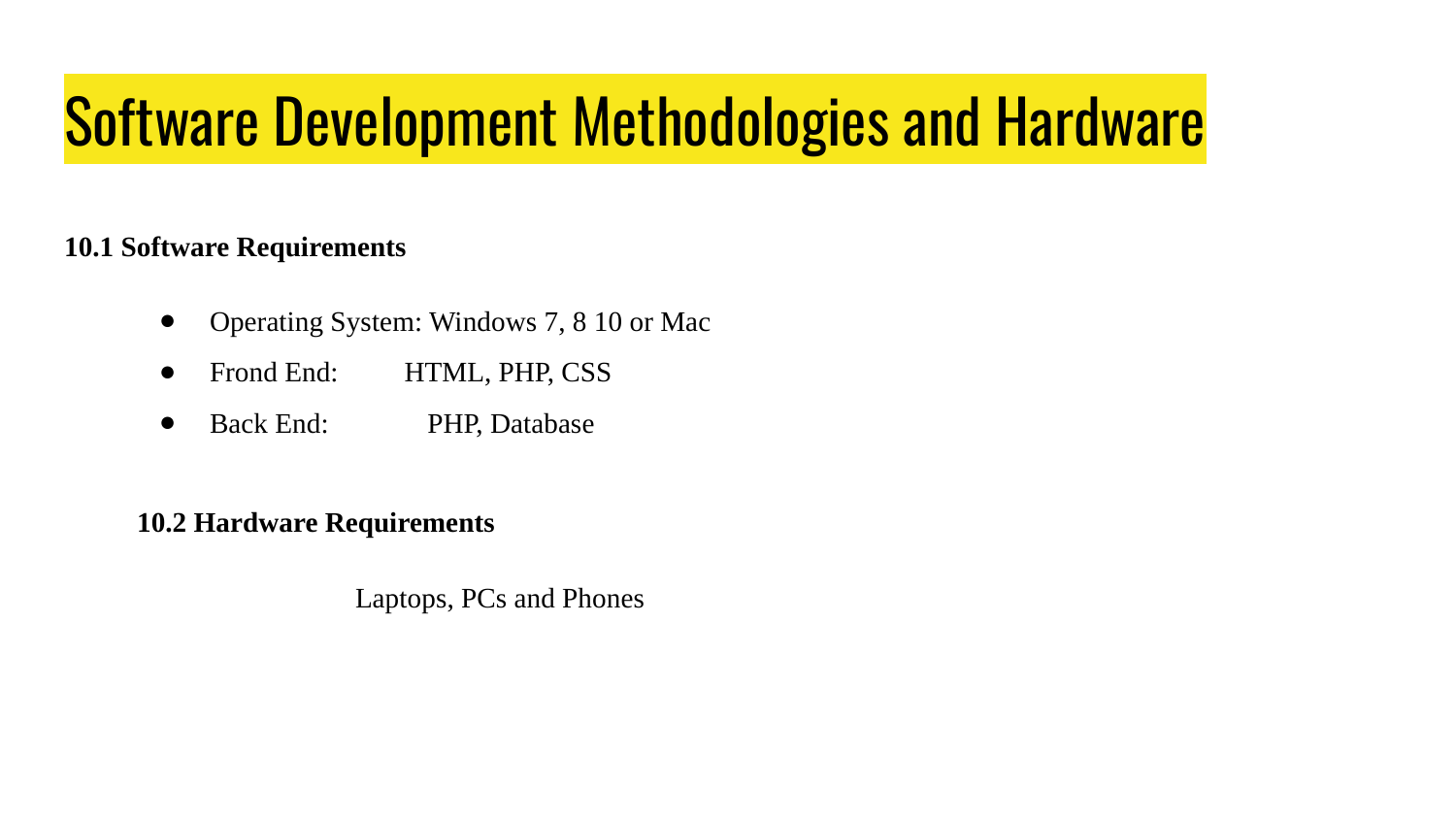

# Software Development Methodologies and Hardware
10.1 Software Requirements
Operating System: Windows 7, 8 10 or Mac
Frond End:	       HTML, PHP, CSS
Back End:              PHP, Database
10.2 Hardware Requirements
		Laptops, PCs and Phones